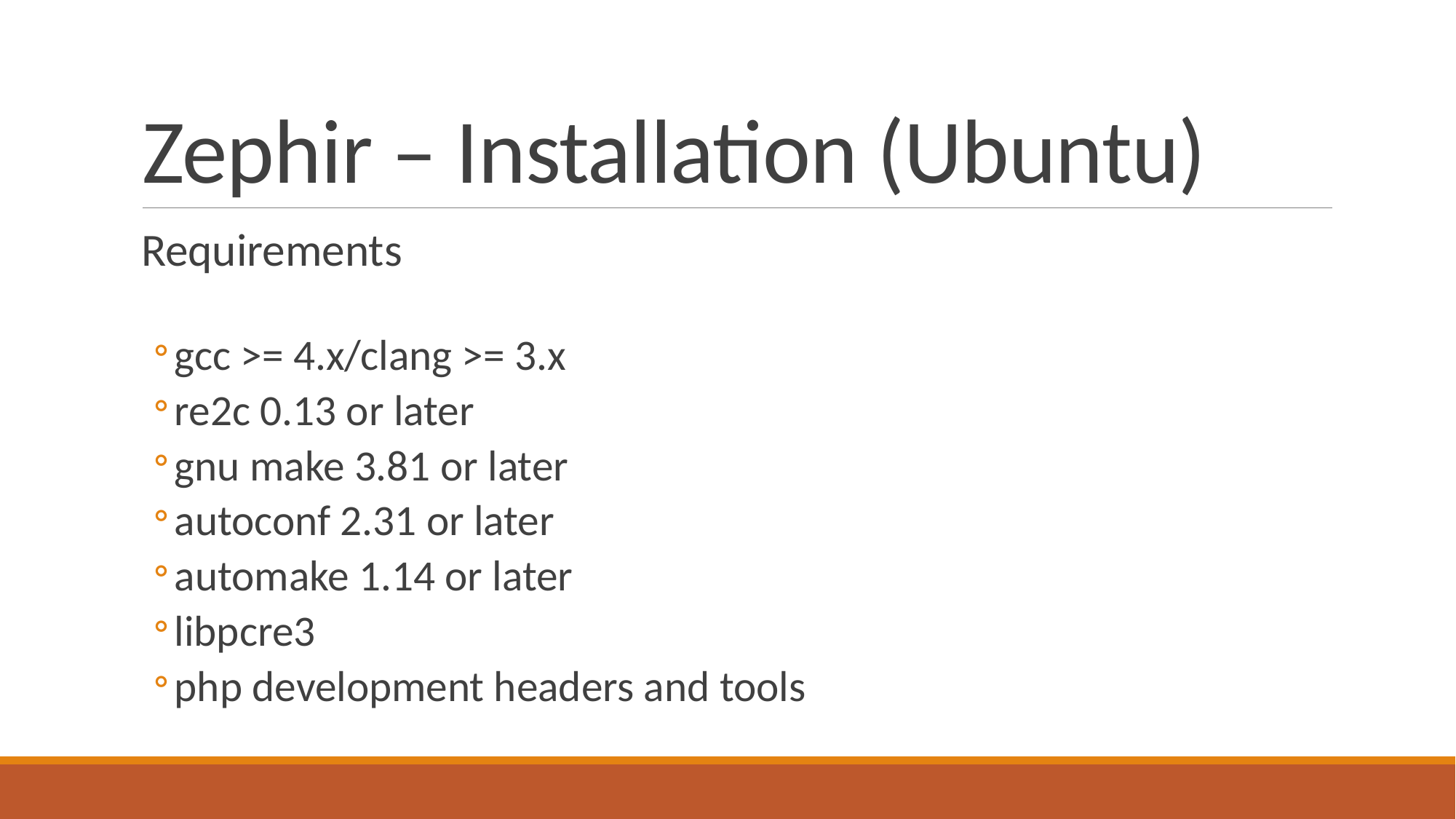

# Zephir – Installation (Ubuntu)
Requirements

gcc >= 4.x/clang >= 3.x
re2c 0.13 or later
gnu make 3.81 or later
autoconf 2.31 or later
automake 1.14 or later
libpcre3
php development headers and tools